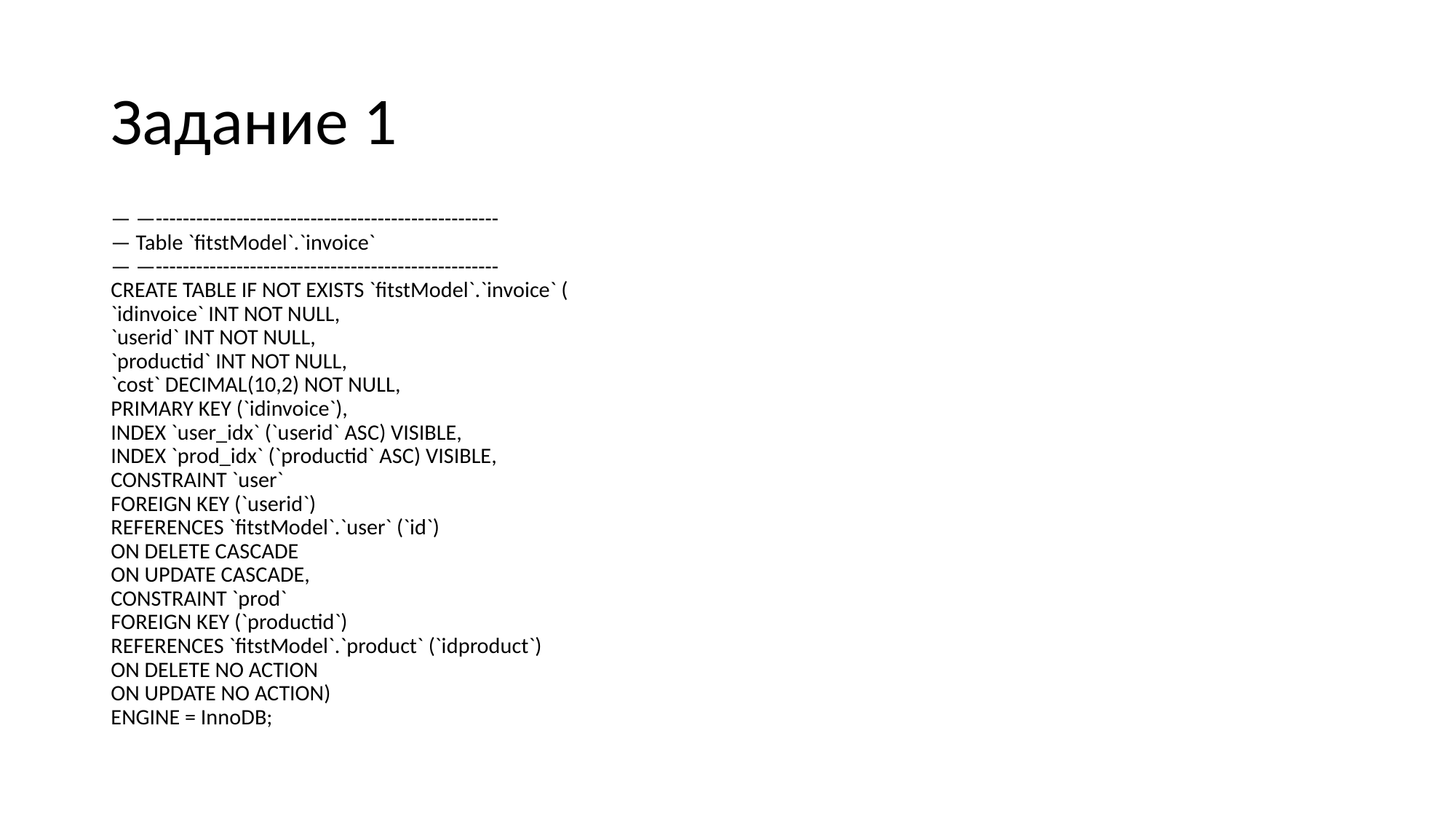

# Задание 1
— —---------------------------------------------------
— Table `fitstModel`.`invoice`
— —---------------------------------------------------
CREATE TABLE IF NOT EXISTS `fitstModel`.`invoice` (
`idinvoice` INT NOT NULL,
`userid` INT NOT NULL,
`productid` INT NOT NULL,
`cost` DECIMAL(10,2) NOT NULL,
PRIMARY KEY (`idinvoice`),
INDEX `user_idx` (`userid` ASC) VISIBLE,
INDEX `prod_idx` (`productid` ASC) VISIBLE,
CONSTRAINT `user`
FOREIGN KEY (`userid`)
REFERENCES `fitstModel`.`user` (`id`)
ON DELETE CASCADE
ON UPDATE CASCADE,
CONSTRAINT `prod`
FOREIGN KEY (`productid`)
REFERENCES `fitstModel`.`product` (`idproduct`)
ON DELETE NO ACTION
ON UPDATE NO ACTION)
ENGINE = InnoDB;